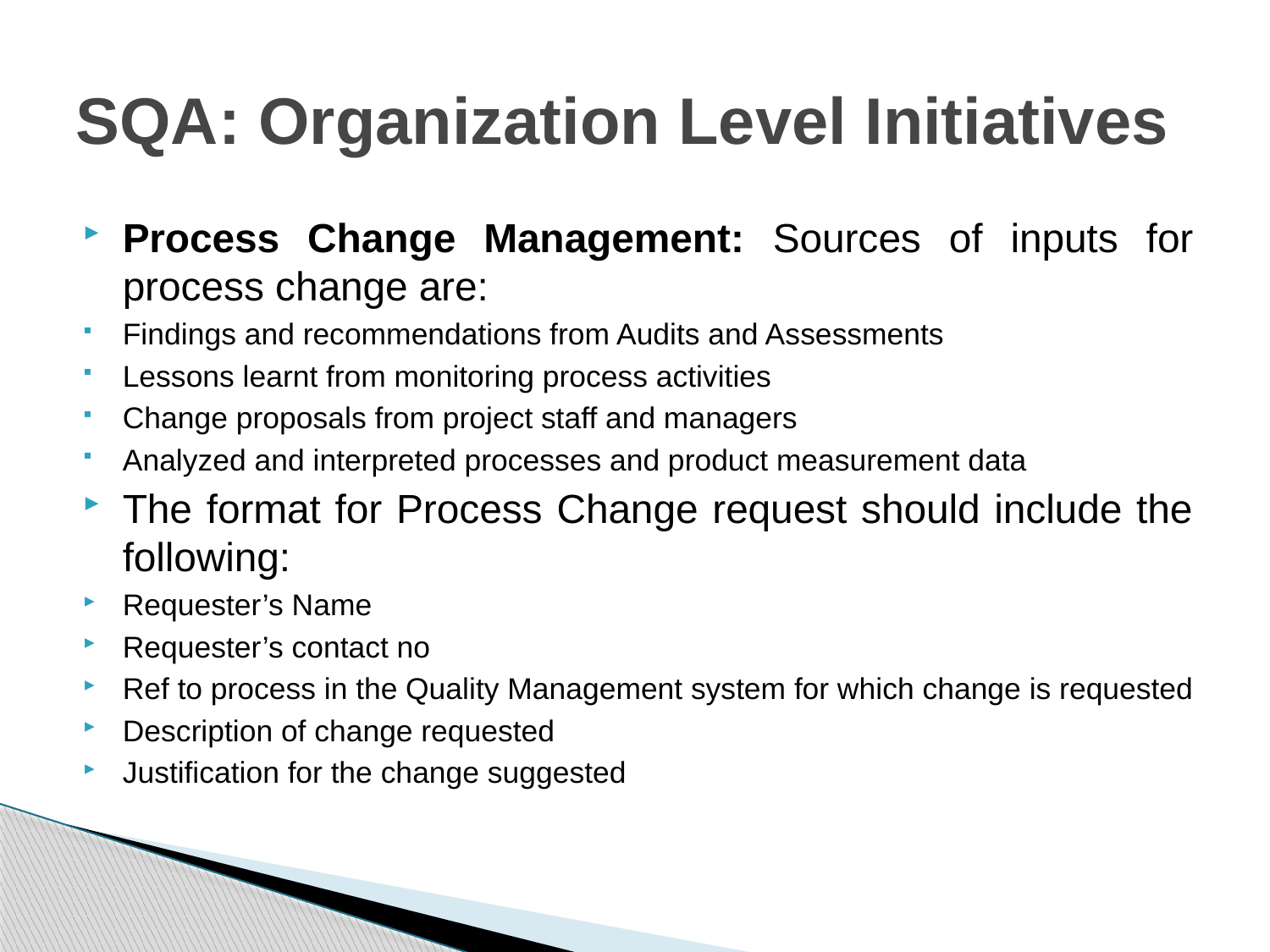

# SQA: Organization Level Initiatives
Process Change Management: Sources of inputs for process change are:
Findings and recommendations from Audits and Assessments
Lessons learnt from monitoring process activities
Change proposals from project staff and managers
Analyzed and interpreted processes and product measurement data
The format for Process Change request should include the following:
Requester’s Name
Requester’s contact no
Ref to process in the Quality Management system for which change is requested
Description of change requested
Justification for the change suggested